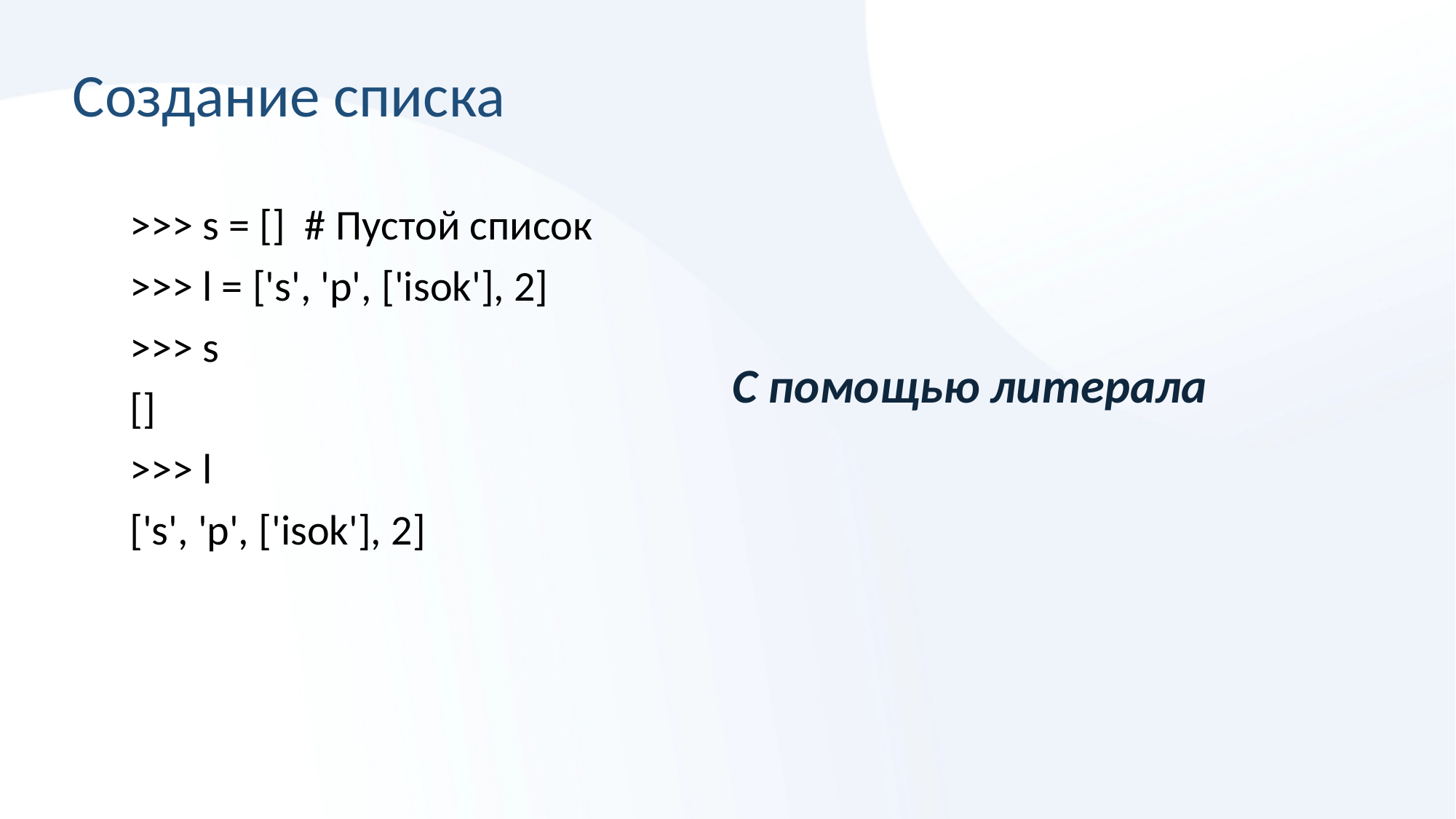

# Создание списка
>>> s = []  # Пустой список
>>> l = ['s', 'p', ['isok'], 2]
>>> s
[]
>>> l
['s', 'p', ['isok'], 2]
С помощью литерала